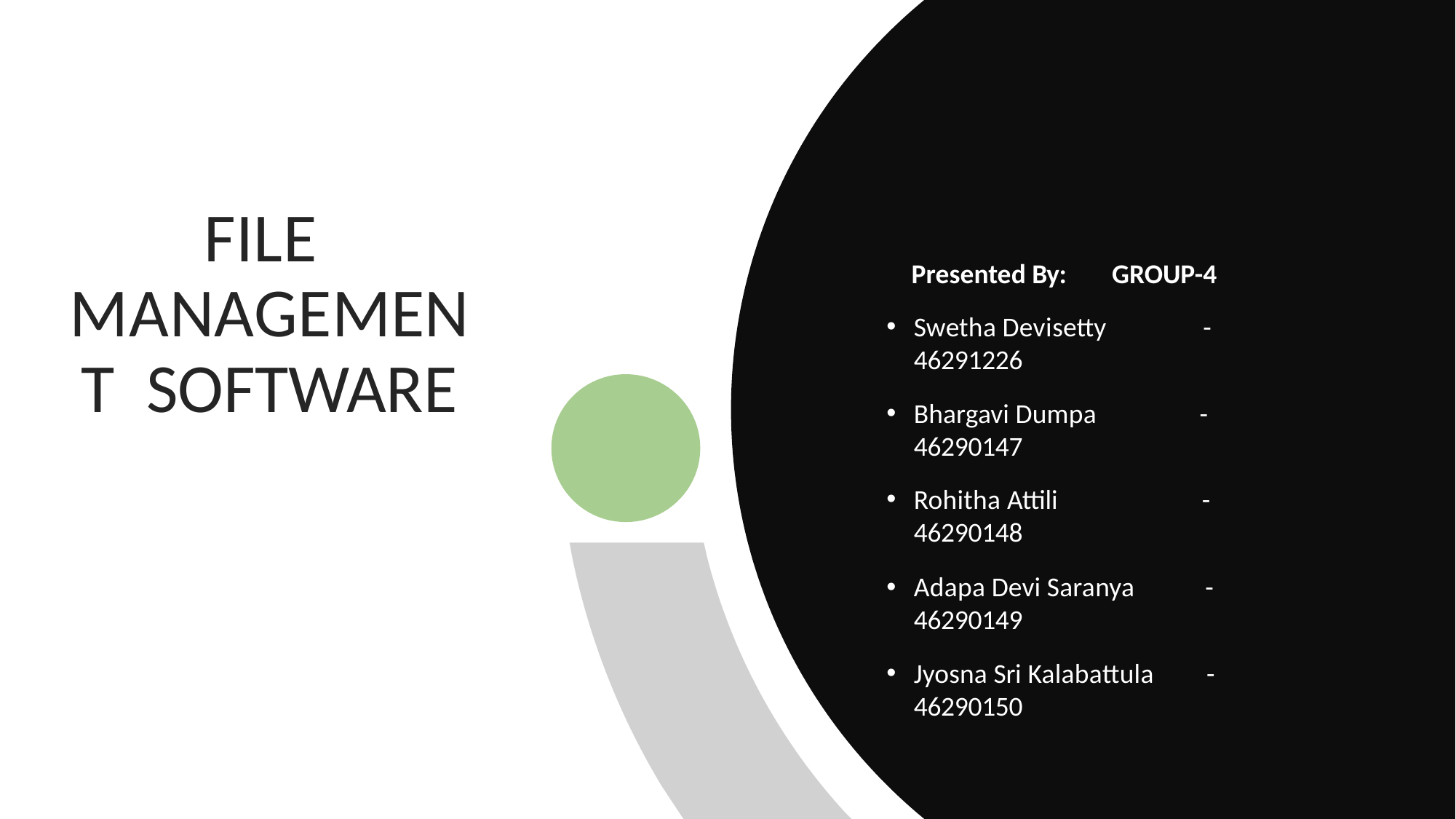

# FILE  MANAGEMENT  SOFTWARE
Presented By:	GROUP-4
Swetha Devisetty	- 46291226
Bhargavi Dumpa	- 46290147
Rohitha Attili	- 46290148
Adapa Devi Saranya	- 46290149
Jyosna Sri Kalabattula	- 46290150